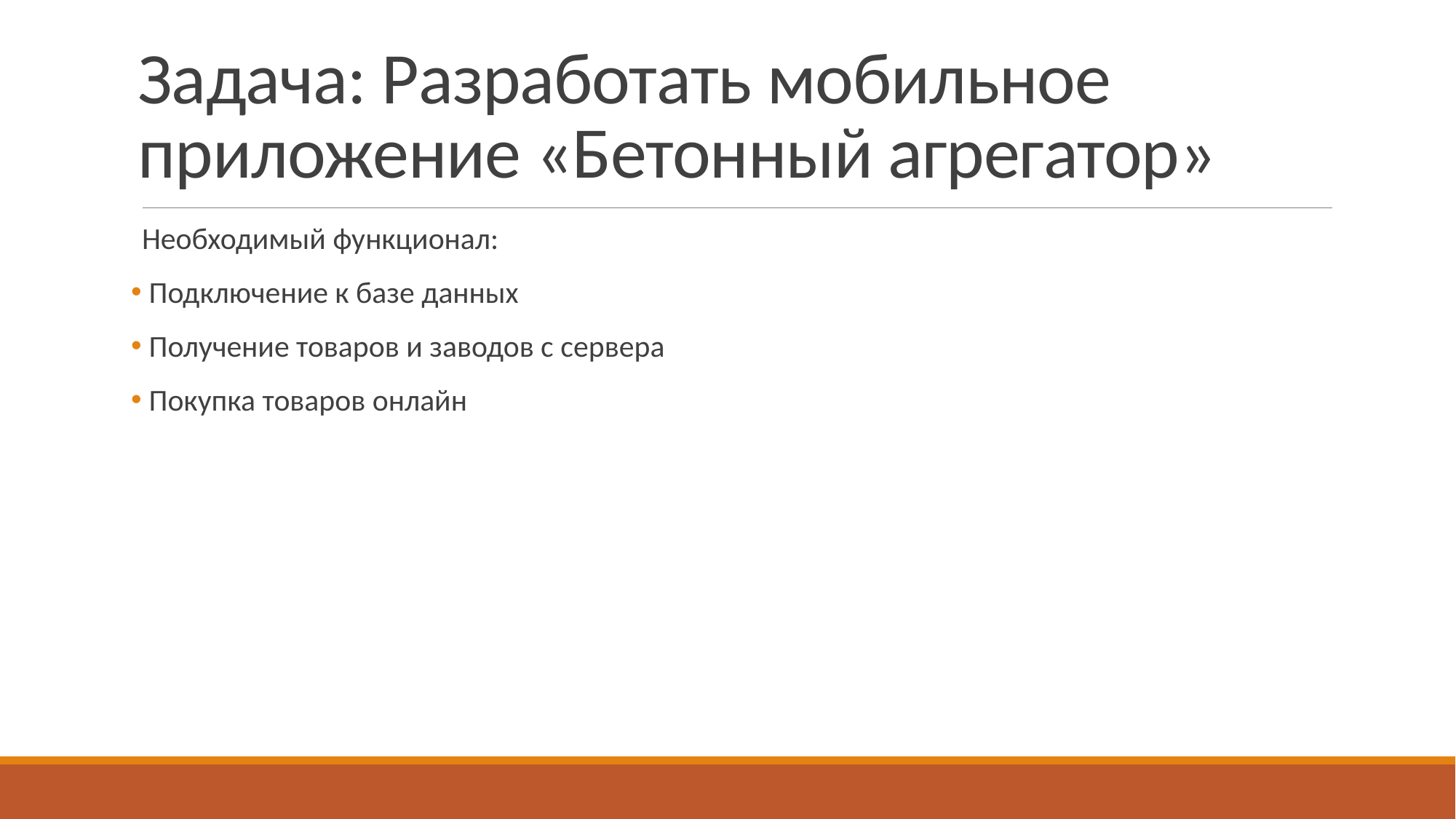

# Задача: Разработать мобильное приложение «Бетонный агрегатор»
Необходимый функционал:
 Подключение к базе данных
 Получение товаров и заводов с сервера
 Покупка товаров онлайн